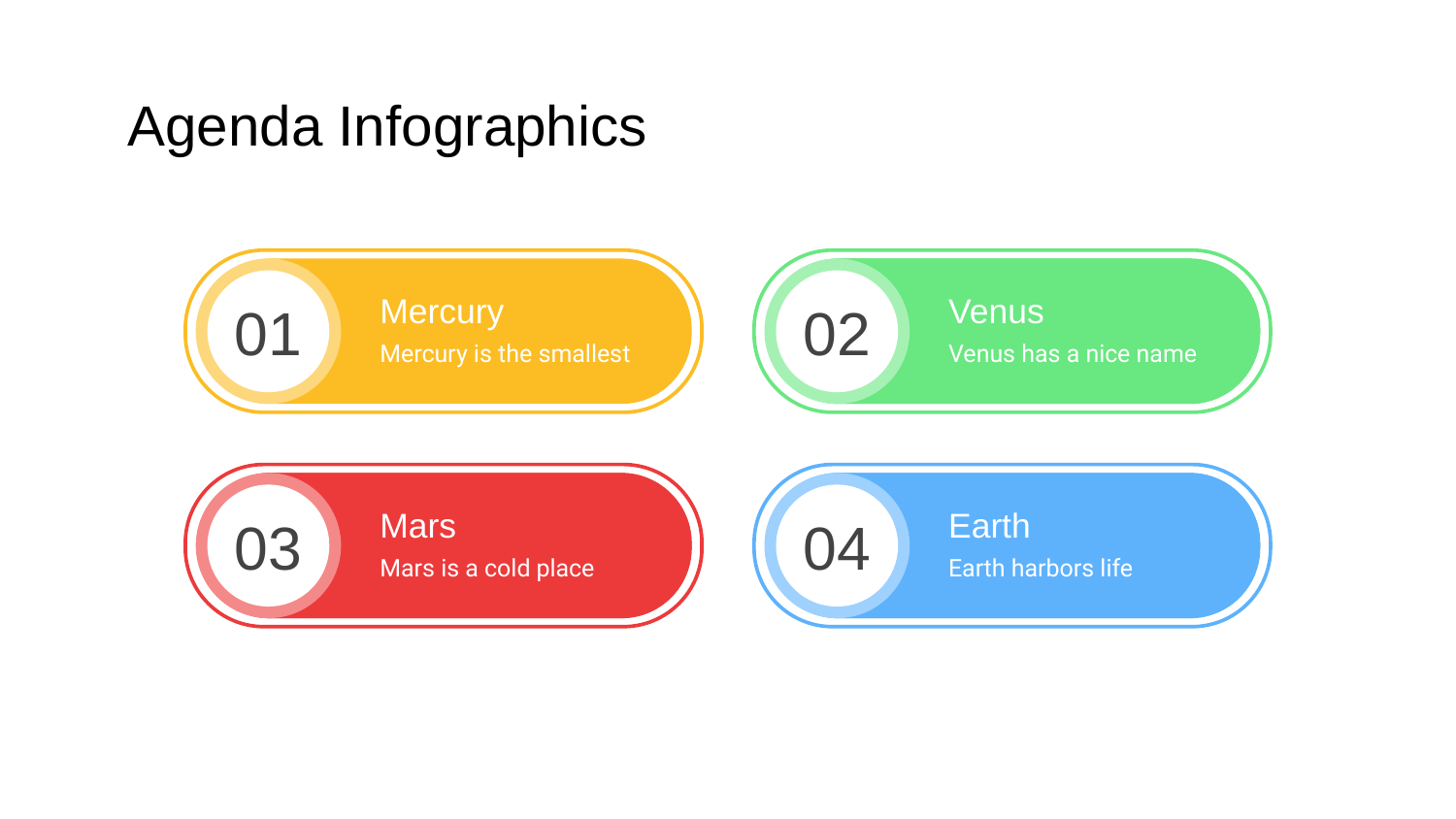

# Agenda Infographics

01
Mercury
Mercury is the smallest

02
Venus
Venus has a nice name

03
Mars
Mars is a cold place

04
Earth
Earth harbors life